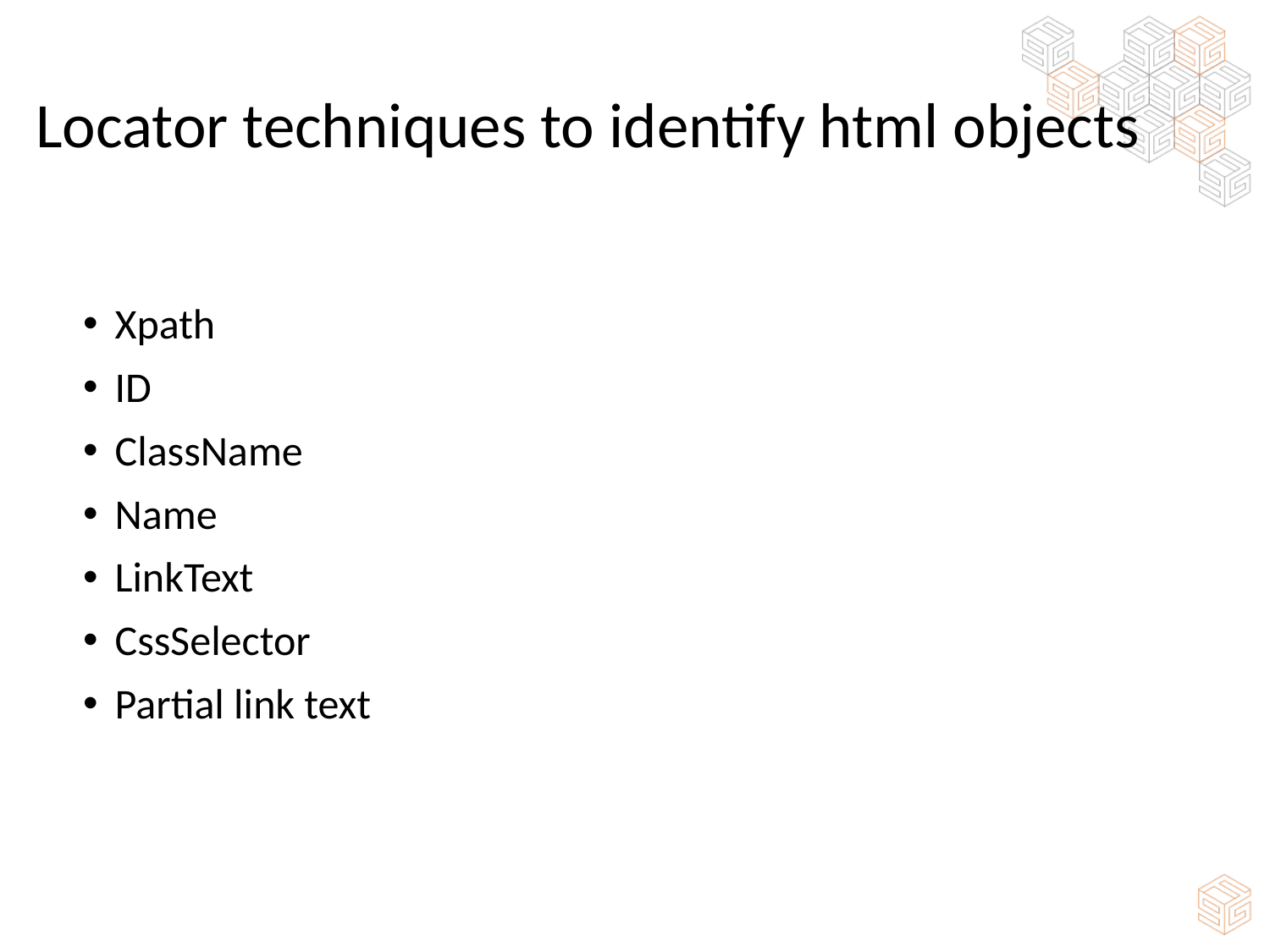

# Locator techniques to identify html objects
Xpath
ID
ClassName
Name
LinkText
CssSelector
Partial link text